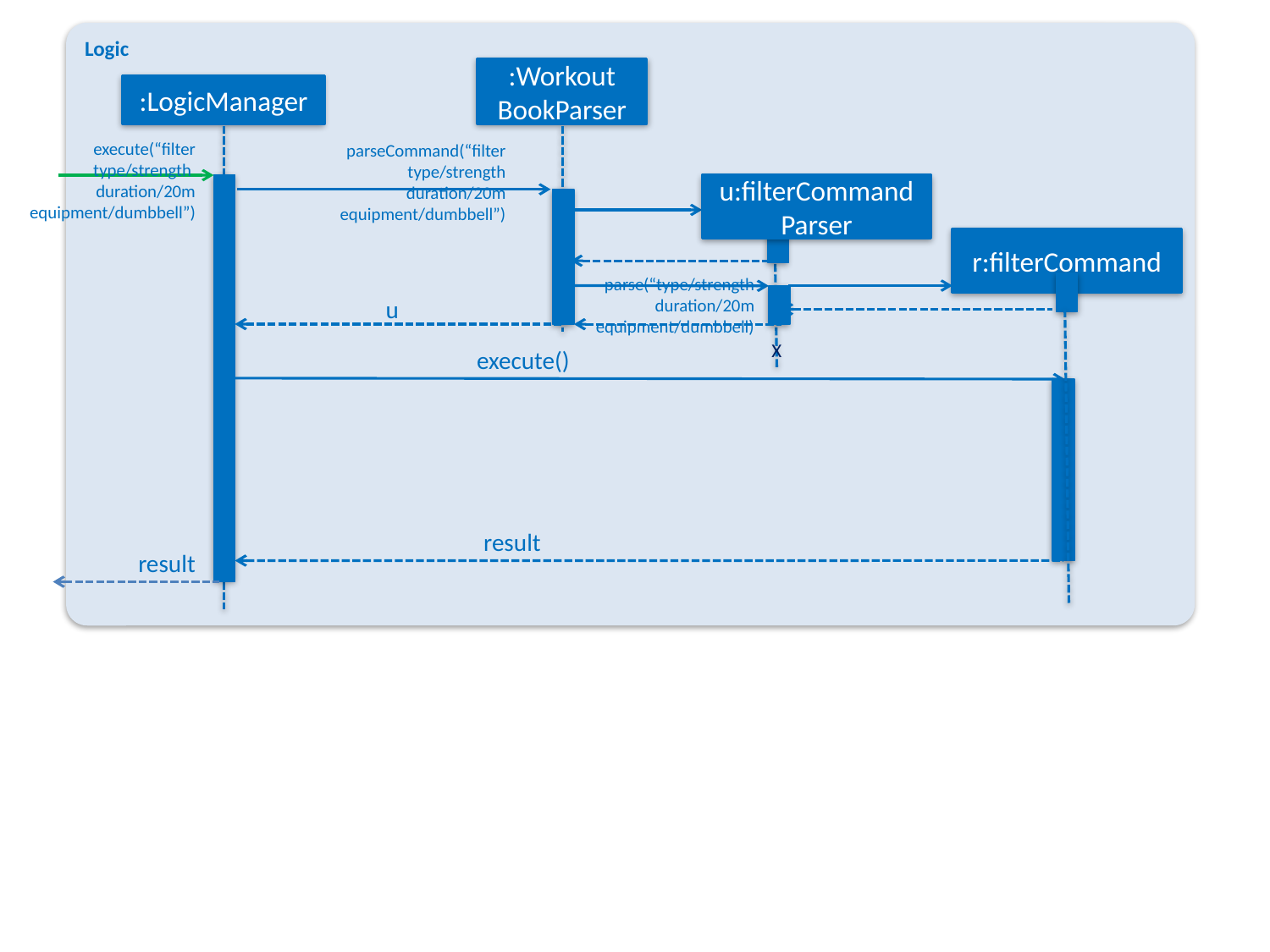

Logic
:Workout
BookParser
:LogicManager
execute(“filter
type/strength
duration/20m
equipment/dumbbell”)
parseCommand(“filter
type/strength
duration/20m
equipment/dumbbell”)

u:filterCommandParser

r:filterCommand
parse(“type/strength duration/20m equipment/dumbbell)

u
X
execute()

result
result